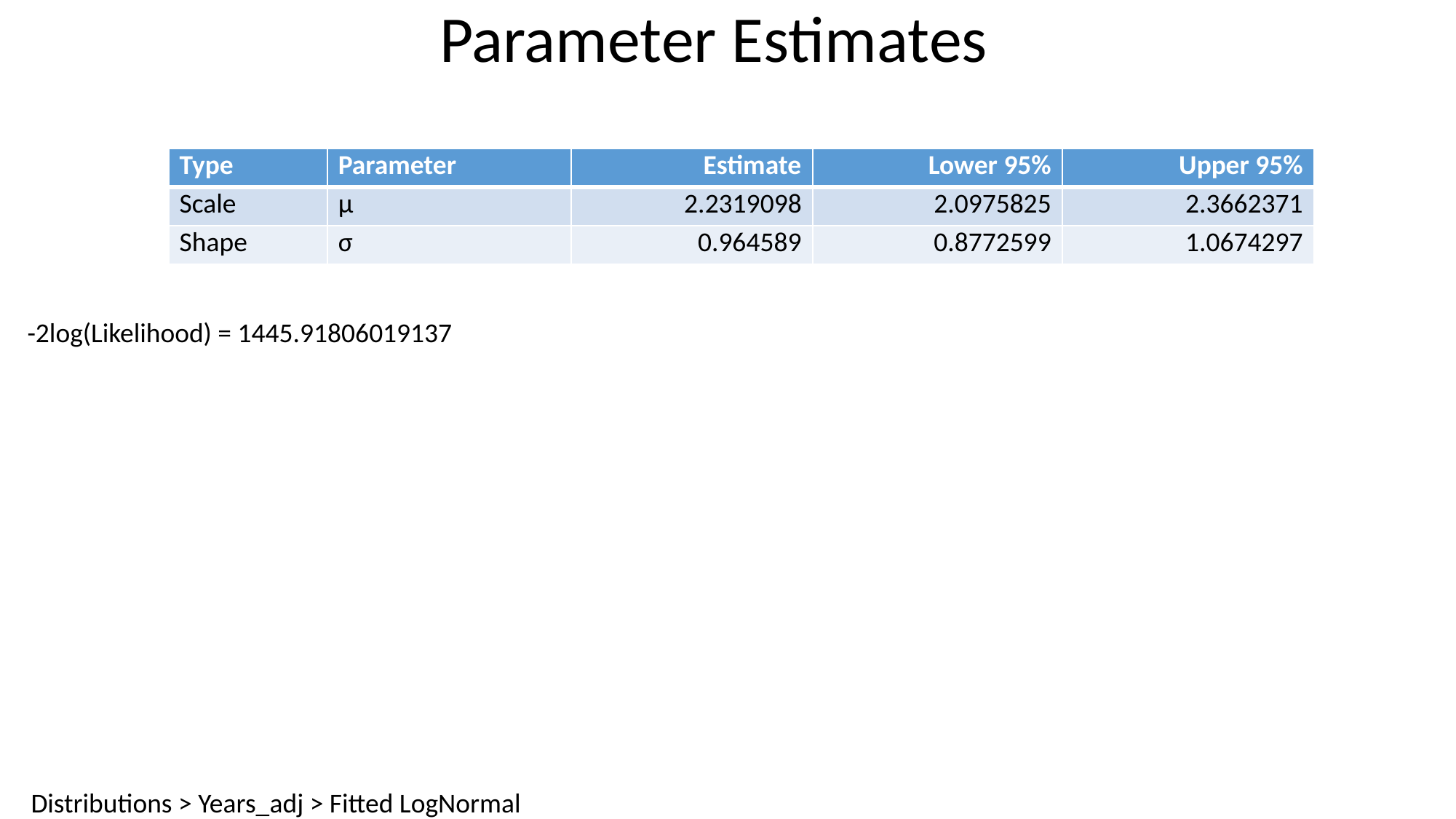

# Parameter Estimates
| Type | Parameter | Estimate | Lower 95% | Upper 95% |
| --- | --- | --- | --- | --- |
| Scale | μ | 2.2319098 | 2.0975825 | 2.3662371 |
| Shape | σ | 0.964589 | 0.8772599 | 1.0674297 |
-2log(Likelihood) = 1445.91806019137
Distributions > Years_adj > Fitted LogNormal